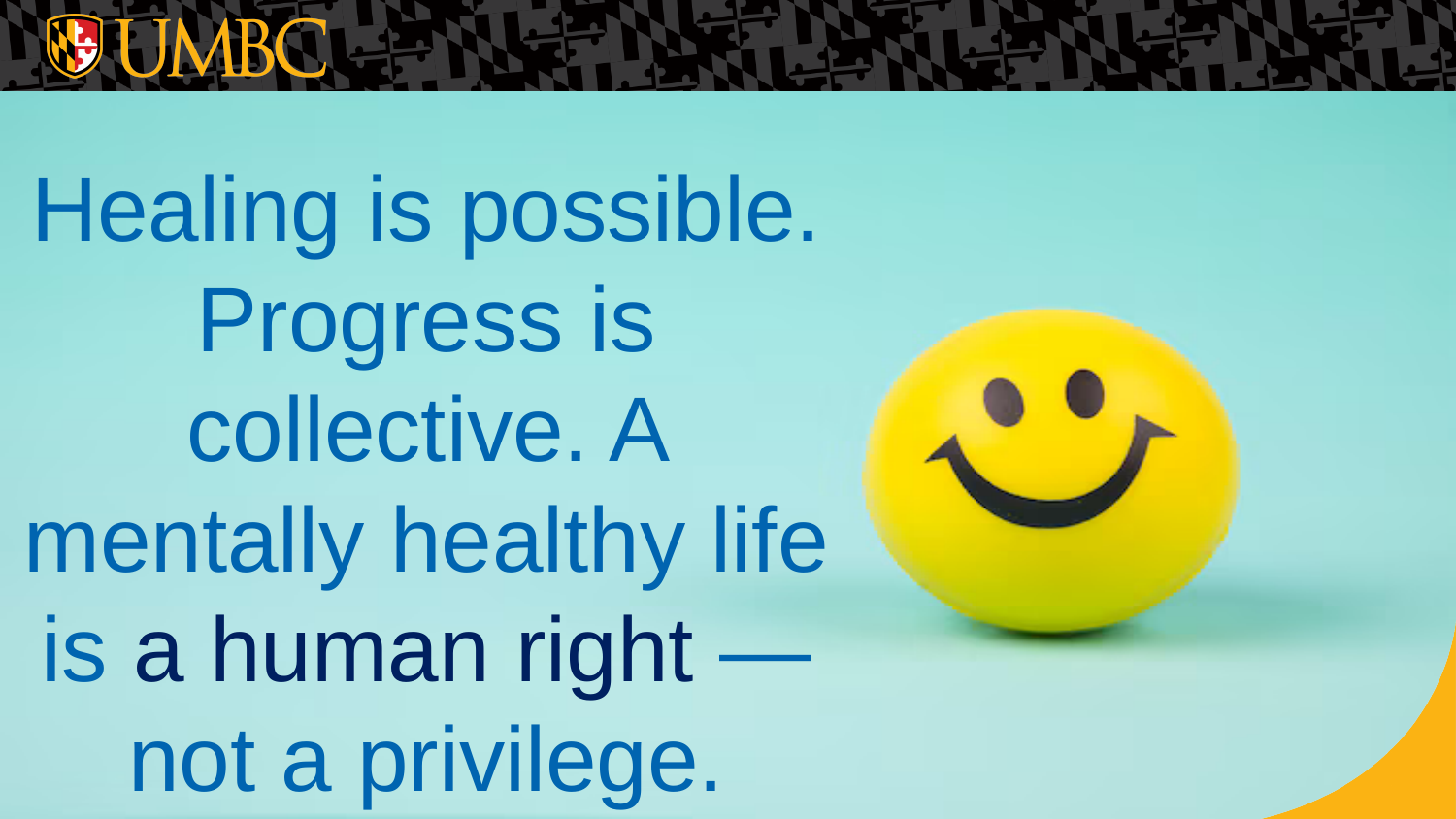

Healing is possible. Progress is collective. A mentally healthy life is a human right — not a privilege.